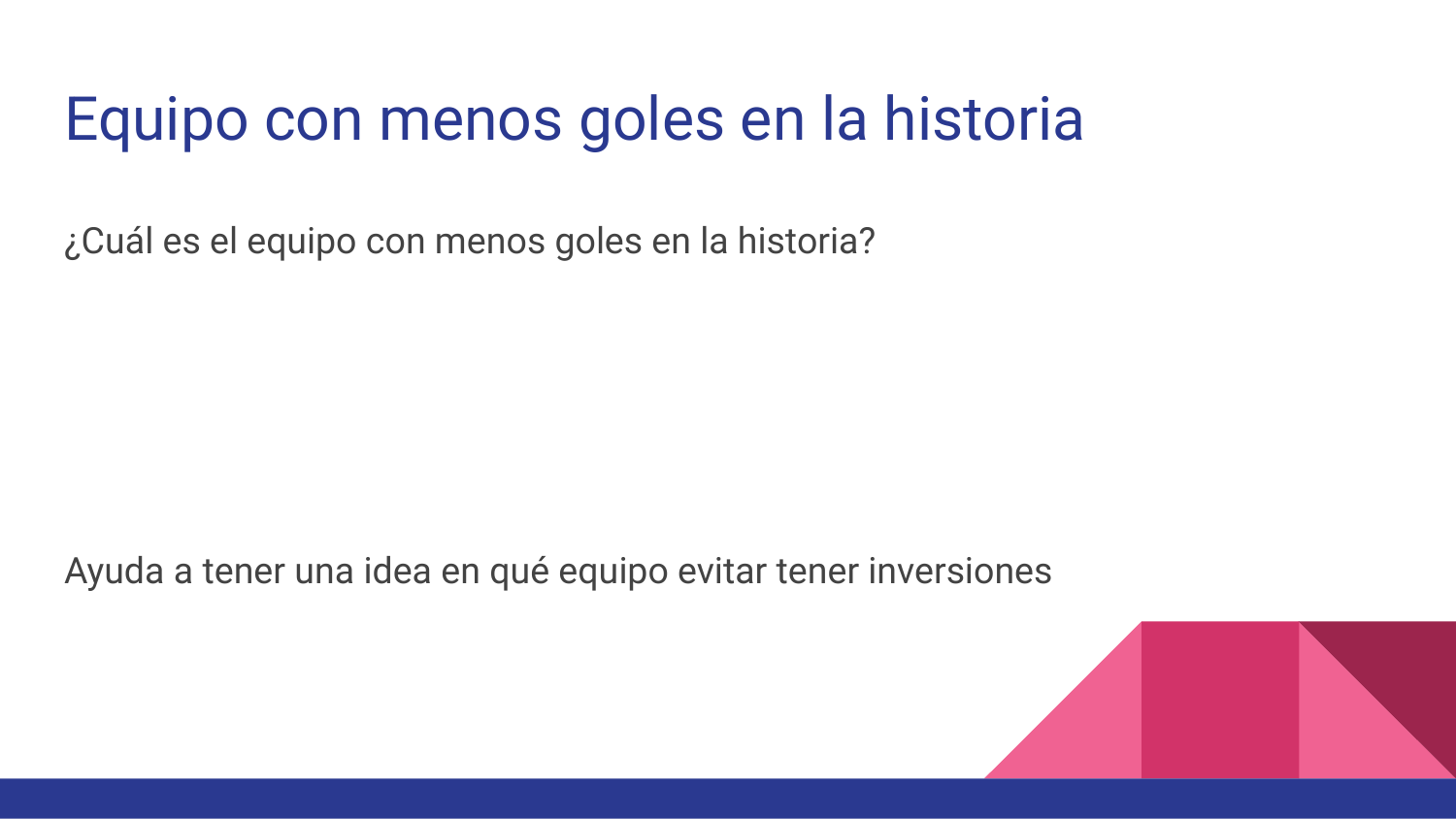

# Equipo con menos goles en la historia
¿Cuál es el equipo con menos goles en la historia?

Ayuda a tener una idea en qué equipo evitar tener inversiones